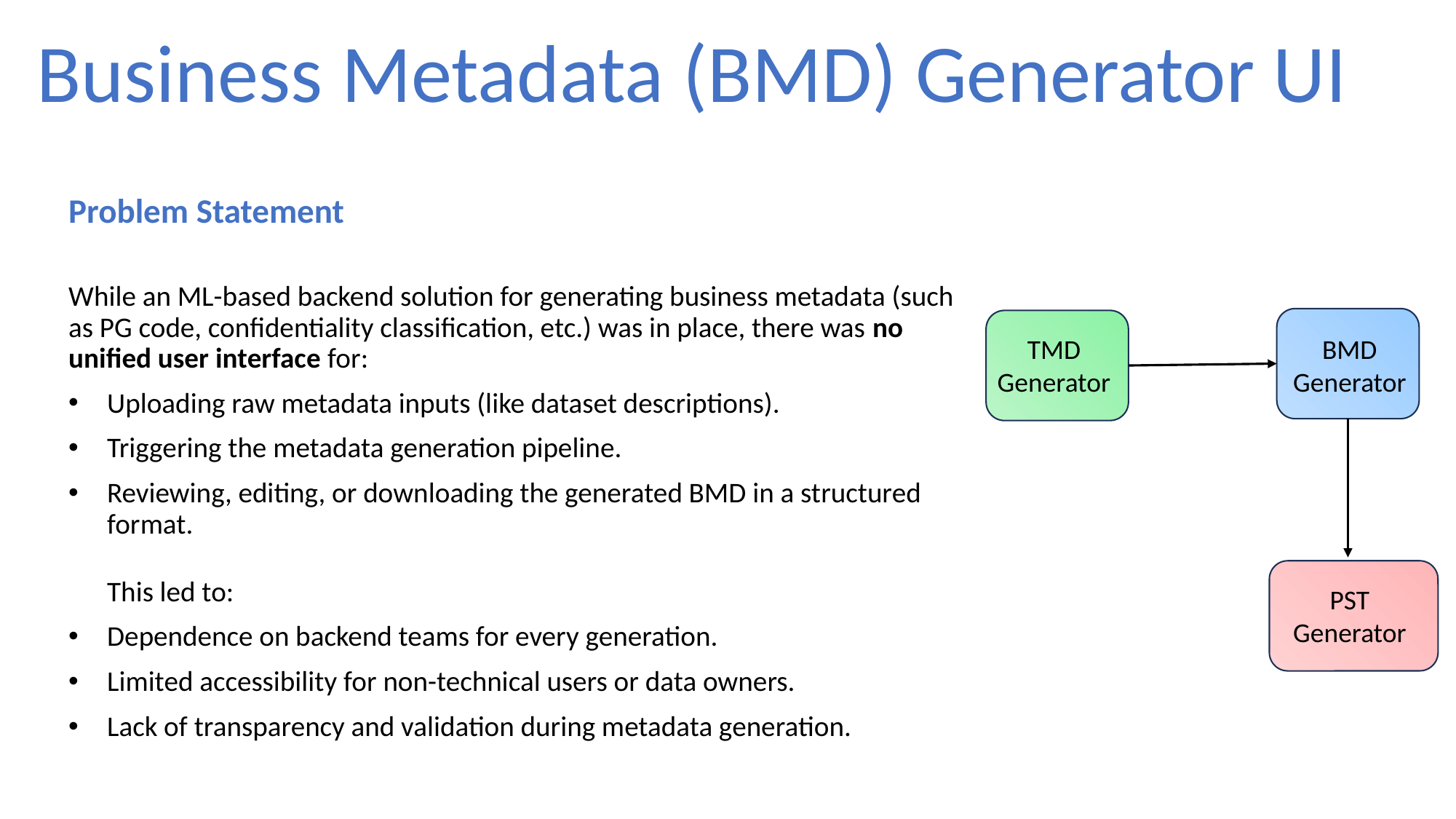

# Business Metadata (BMD) Generator UI
Problem Statement
While an ML-based backend solution for generating business metadata (such as PG code, confidentiality classification, etc.) was in place, there was no unified user interface for:
Uploading raw metadata inputs (like dataset descriptions).
Triggering the metadata generation pipeline.
Reviewing, editing, or downloading the generated BMD in a structured format.
This led to:
Dependence on backend teams for every generation.
Limited accessibility for non-technical users or data owners.
Lack of transparency and validation during metadata generation.

TMD Generator
BMD Generator

PST Generator